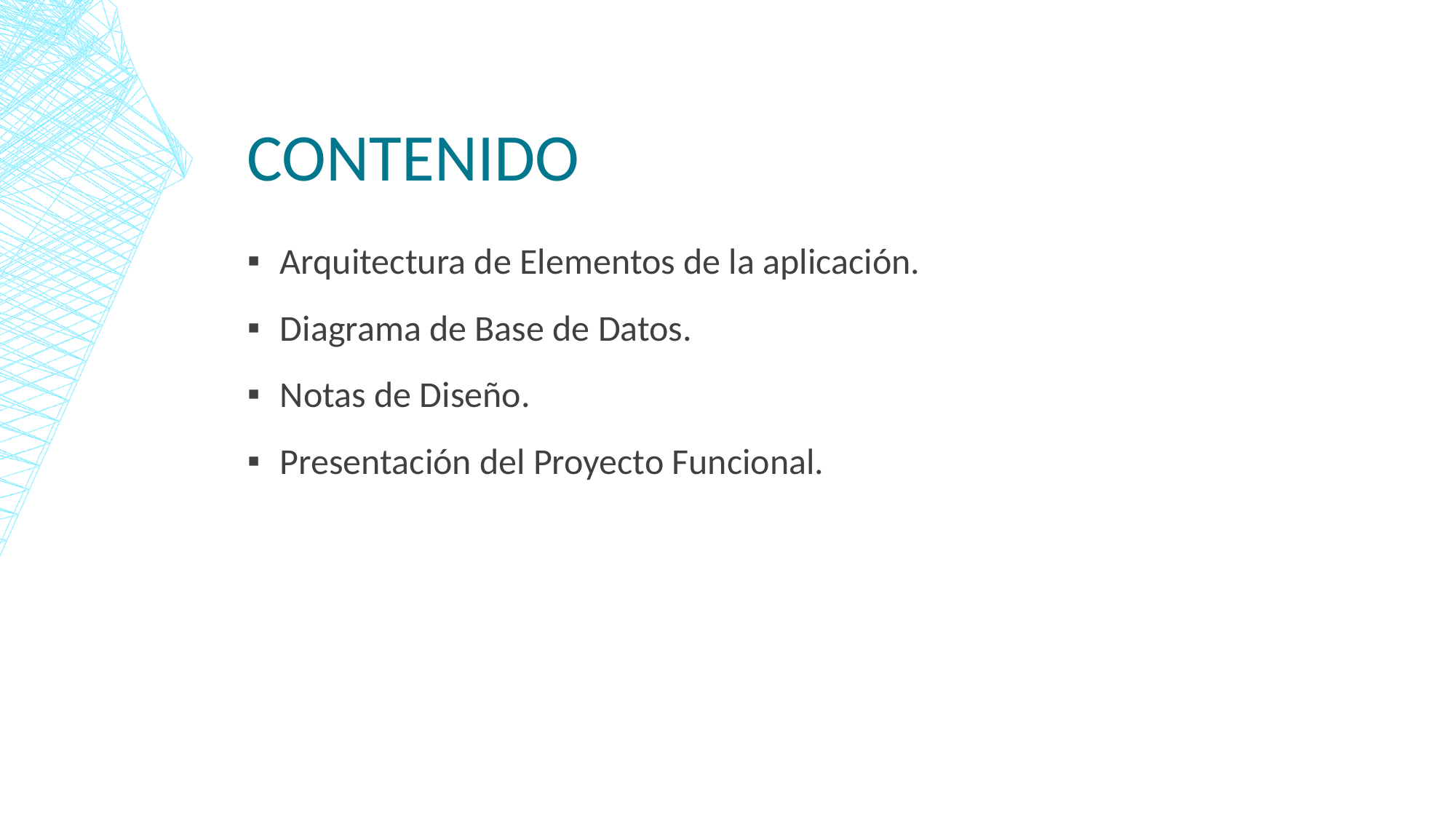

# contenido
Arquitectura de Elementos de la aplicación.
Diagrama de Base de Datos.
Notas de Diseño.
Presentación del Proyecto Funcional.